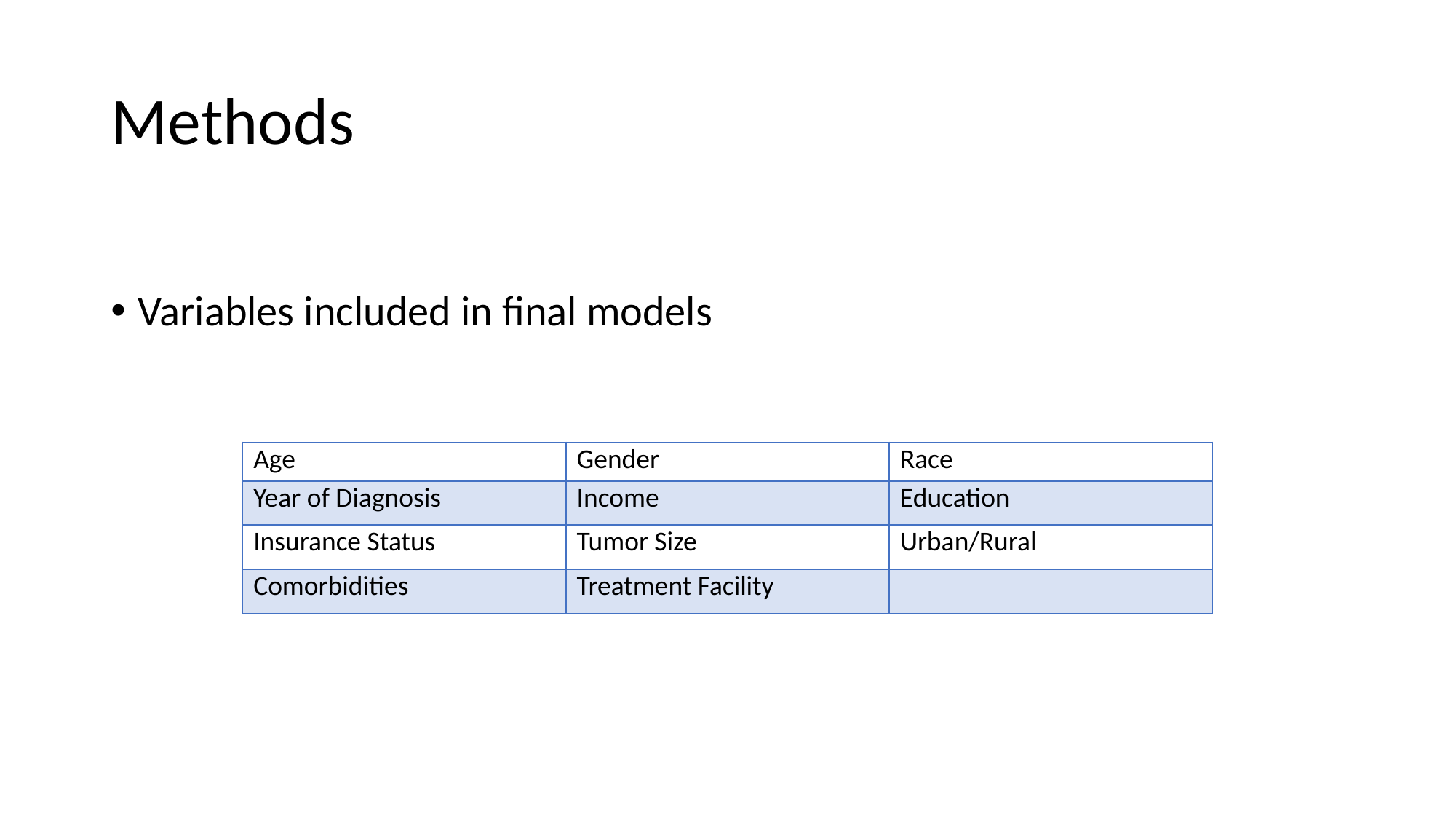

# Methods

Variables included in final models
| Age | Gender | Race |
| --- | --- | --- |
| Year of Diagnosis | Income | Education |
| Insurance Status | Tumor Size | Urban/Rural |
| Comorbidities | Treatment Facility |  |